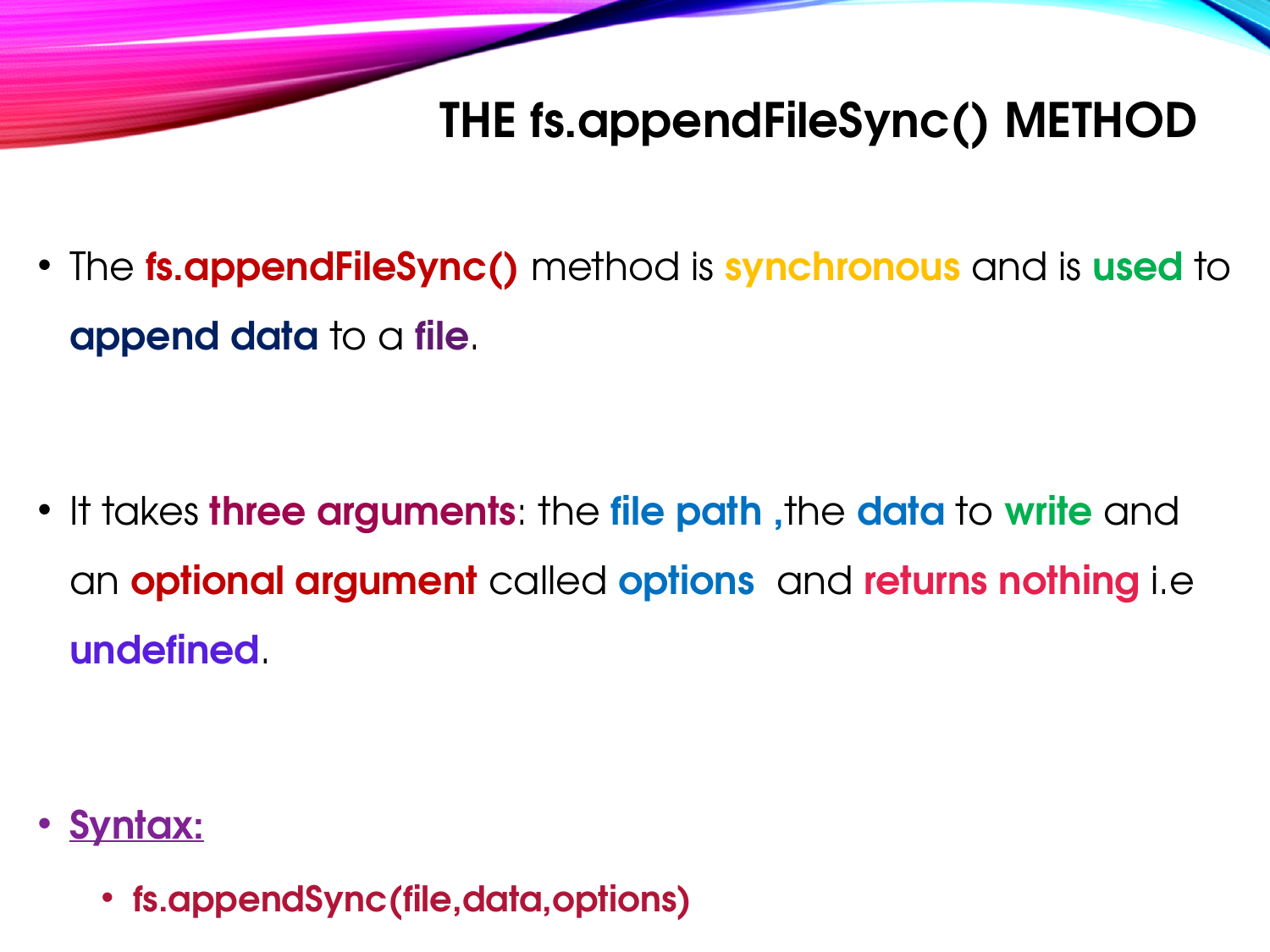

# The fs.appendFileSync() method
The fs.appendFileSync() method is synchronous and is used to append data to a file.

It takes three arguments: the file path ,the data to write and an optional argument called options  and returns nothing i.e undefined.

Syntax:
fs.appendSync(file,data,options)